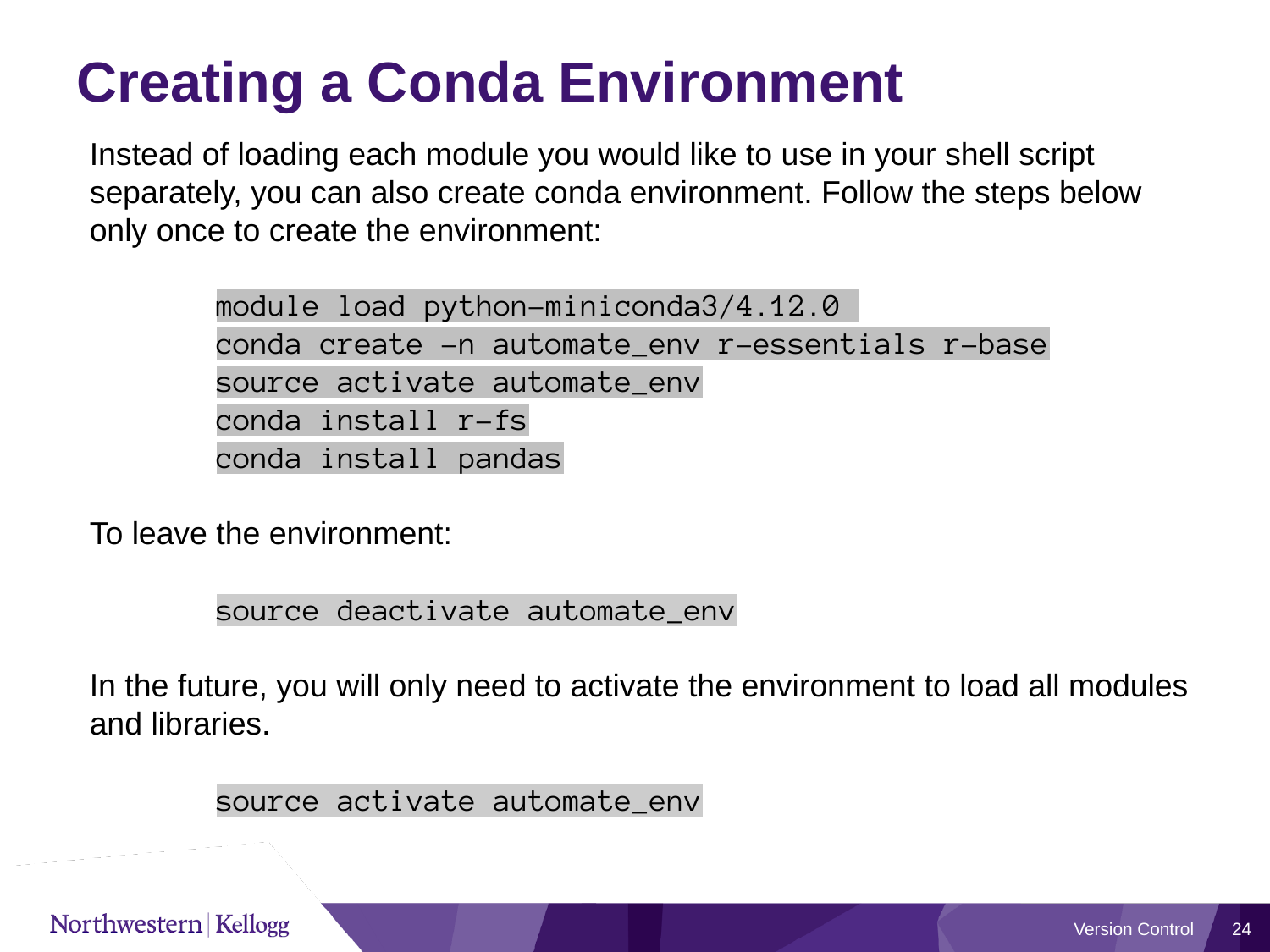

# Creating a Conda Environment
Instead of loading each module you would like to use in your shell script separately, you can also create conda environment. Follow the steps below only once to create the environment:

	module load python-miniconda3/4.12.0
	conda create -n automate_env r-essentials r-base
	source activate automate_env
	conda install r-fs
	conda install pandas

To leave the environment:

	source deactivate automate_env

In the future, you will only need to activate the environment to load all modules and libraries.

	source activate automate_env
Version Control
24